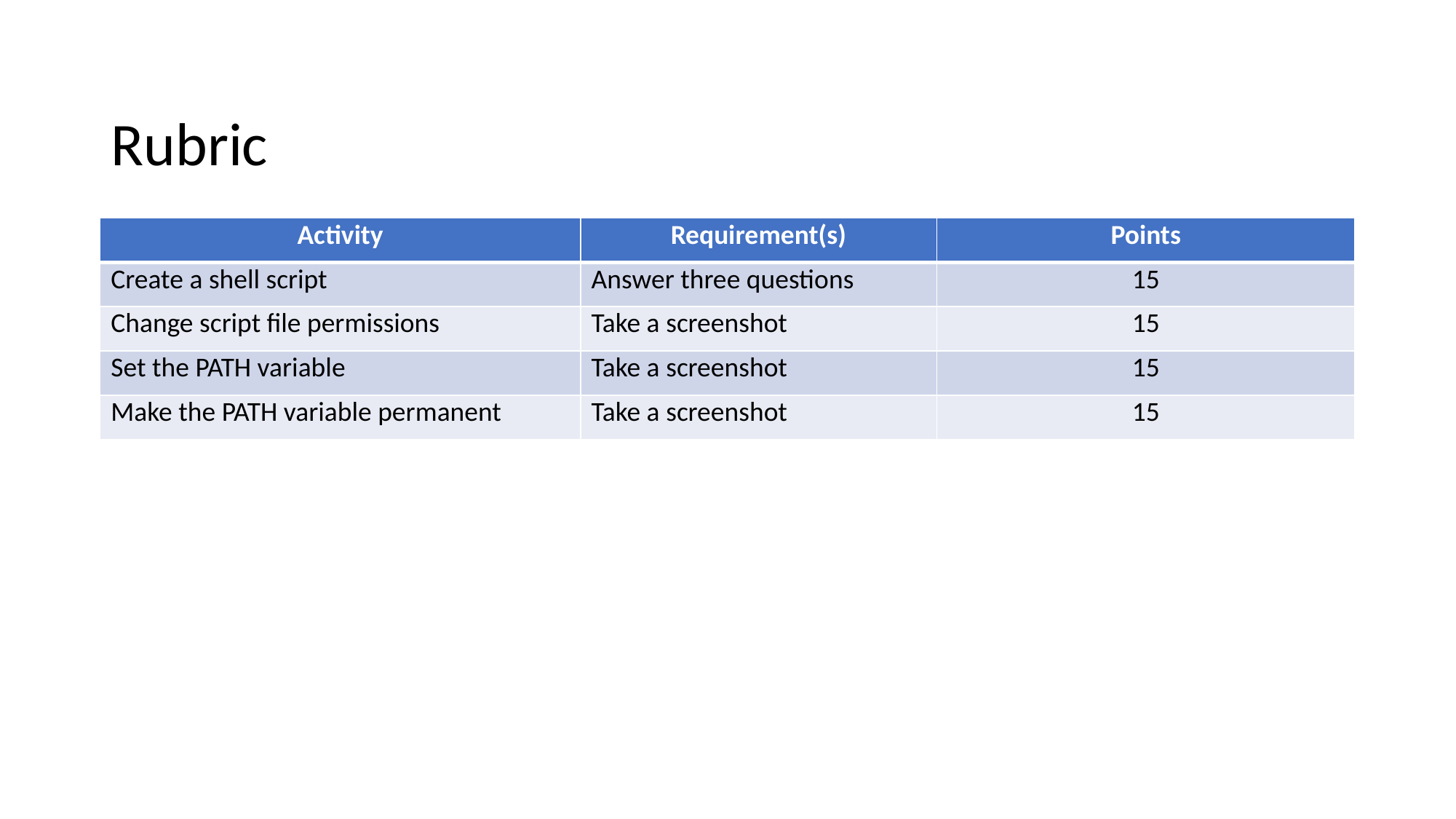

# Rubric
| Activity | Requirement(s) | Points |
| --- | --- | --- |
| Create a shell script | Answer three questions | 15 |
| Change script file permissions | Take a screenshot | 15 |
| Set the PATH variable | Take a screenshot | 15 |
| Make the PATH variable permanent | Take a screenshot | 15 |